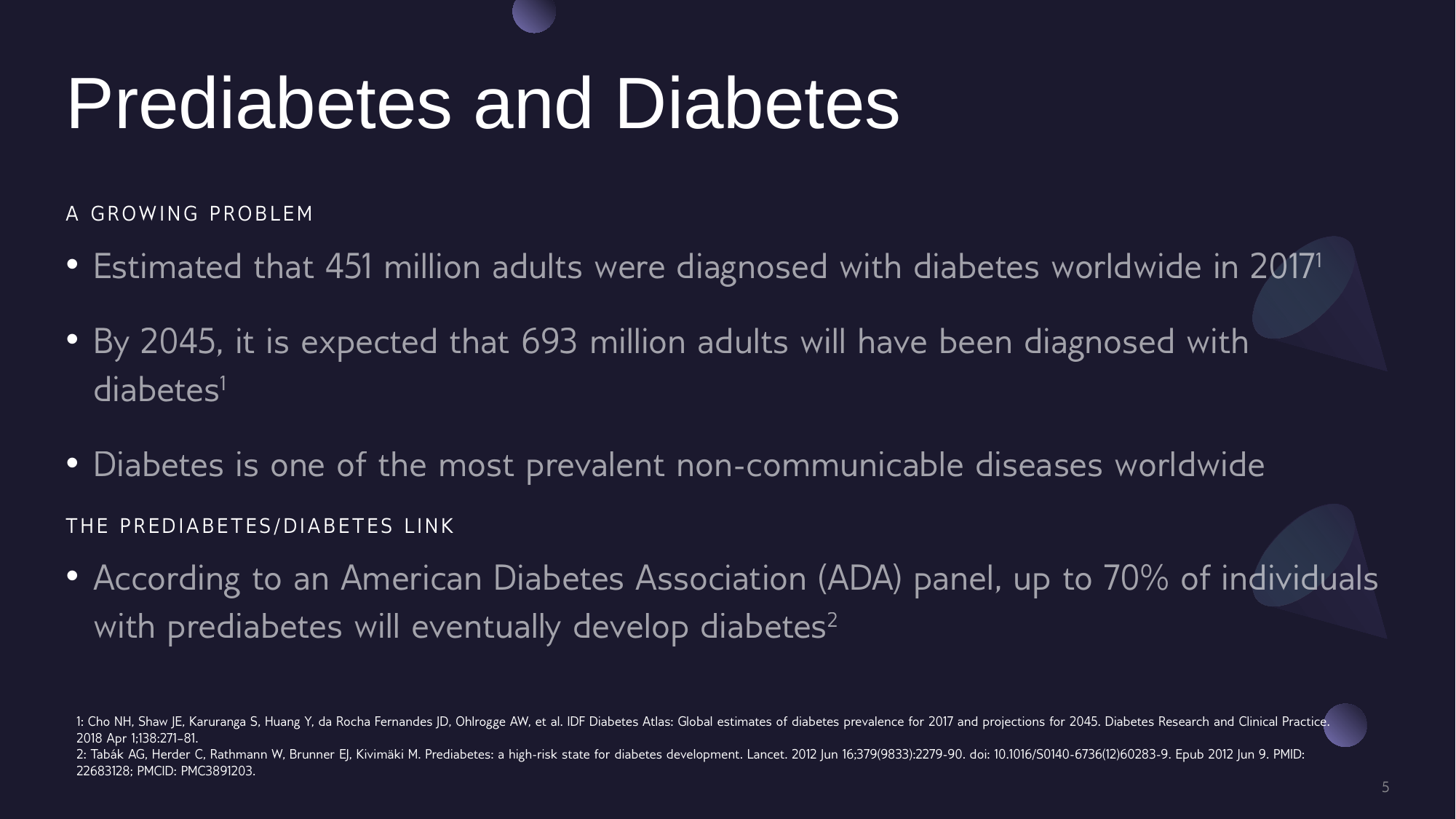

# Prediabetes and Diabetes
A growing problem
Estimated that 451 million adults were diagnosed with diabetes worldwide in 20171
By 2045, it is expected that 693 million adults will have been diagnosed with diabetes1
Diabetes is one of the most prevalent non-communicable diseases worldwide

The prediabetes/diabetes link

According to an American Diabetes Association (ADA) panel, up to 70% of individuals with prediabetes will eventually develop diabetes2

1: Cho NH, Shaw JE, Karuranga S, Huang Y, da Rocha Fernandes JD, Ohlrogge AW, et al. IDF Diabetes Atlas: Global estimates of diabetes prevalence for 2017 and projections for 2045. Diabetes Research and Clinical Practice. 2018 Apr 1;138:271–81.
2: Tabák AG, Herder C, Rathmann W, Brunner EJ, Kivimäki M. Prediabetes: a high-risk state for diabetes development. Lancet. 2012 Jun 16;379(9833):2279-90. doi: 10.1016/S0140-6736(12)60283-9. Epub 2012 Jun 9. PMID: 22683128; PMCID: PMC3891203.
5